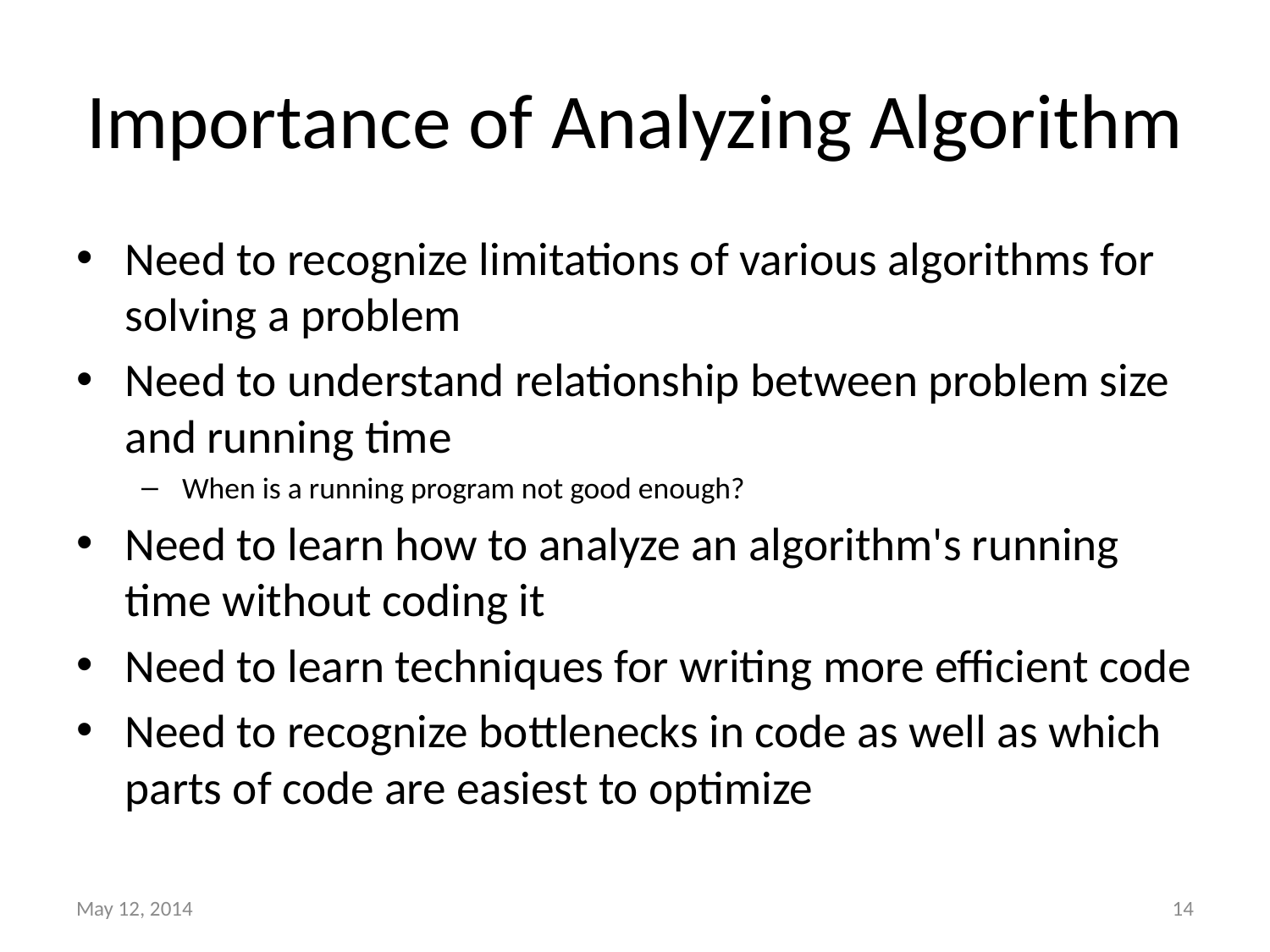

# Importance of Analyzing Algorithm
Need to recognize limitations of various algorithms for solving a problem
Need to understand relationship between problem size and running time
When is a running program not good enough?
Need to learn how to analyze an algorithm's running time without coding it
Need to learn techniques for writing more efficient code
Need to recognize bottlenecks in code as well as which parts of code are easiest to optimize
May 12, 2014
14